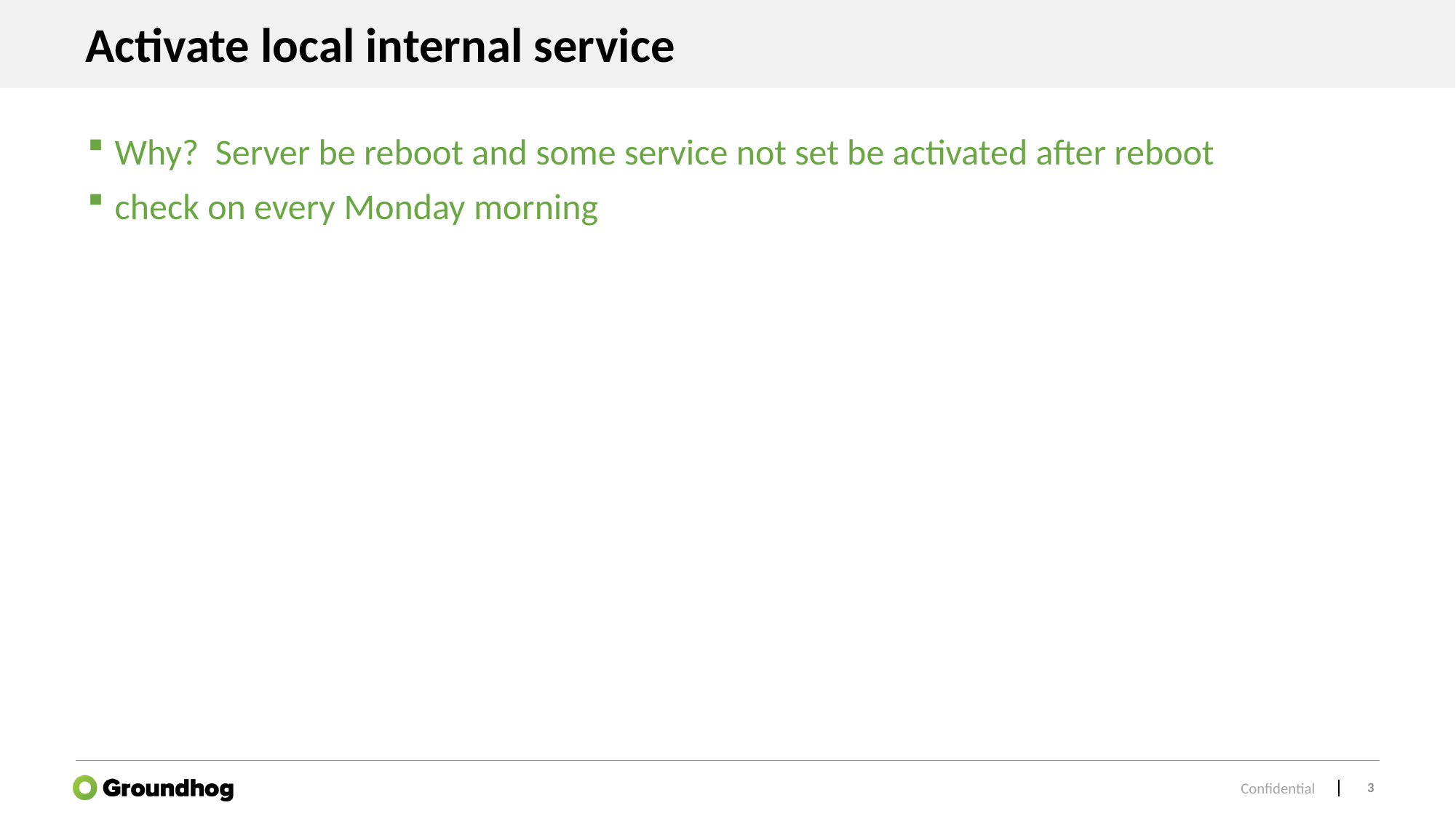

# Activate local internal service
Why?  Server be reboot and some service not set be activated after reboot
check on every Monday morning
3